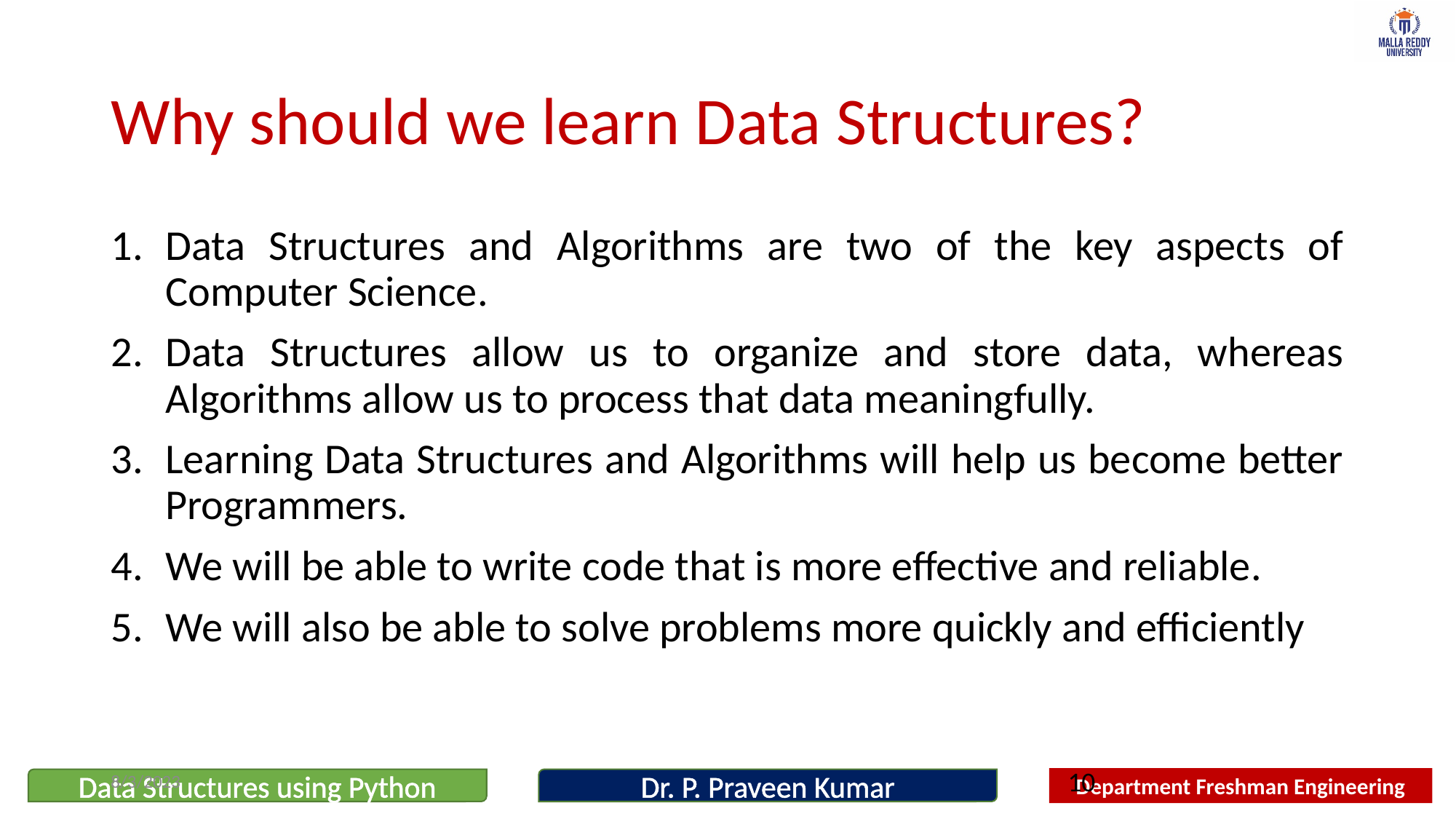

# Why should we learn Data Structures?
Data Structures and Algorithms are two of the key aspects of Computer Science.
Data Structures allow us to organize and store data, whereas Algorithms allow us to process that data meaningfully.
Learning Data Structures and Algorithms will help us become better Programmers.
We will be able to write code that is more effective and reliable.
We will also be able to solve problems more quickly and efficiently
8/3/2023
10